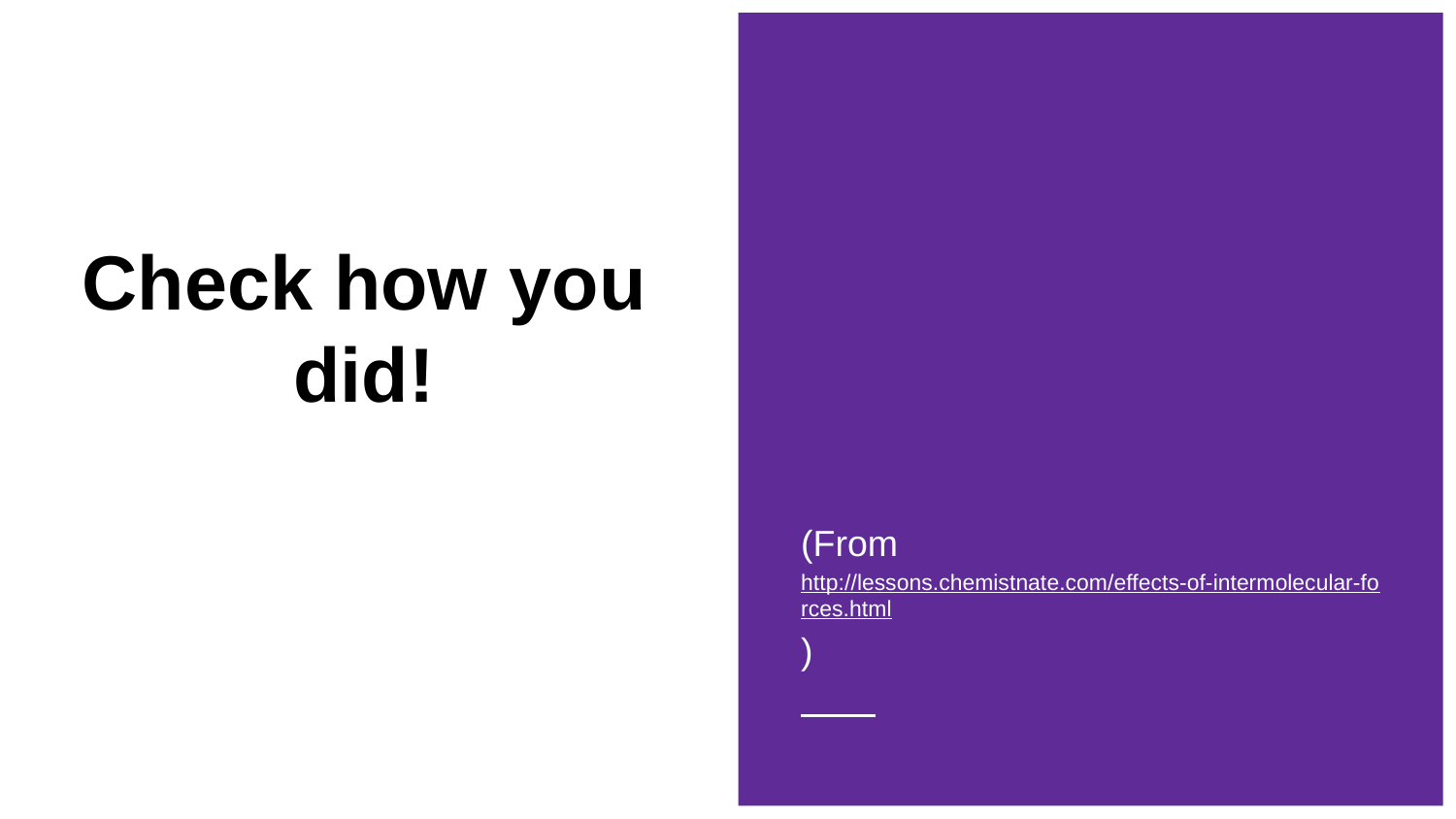

(From http://lessons.chemistnate.com/effects-of-intermolecular-forces.html)
# Check how you did!
Click here for Answers.